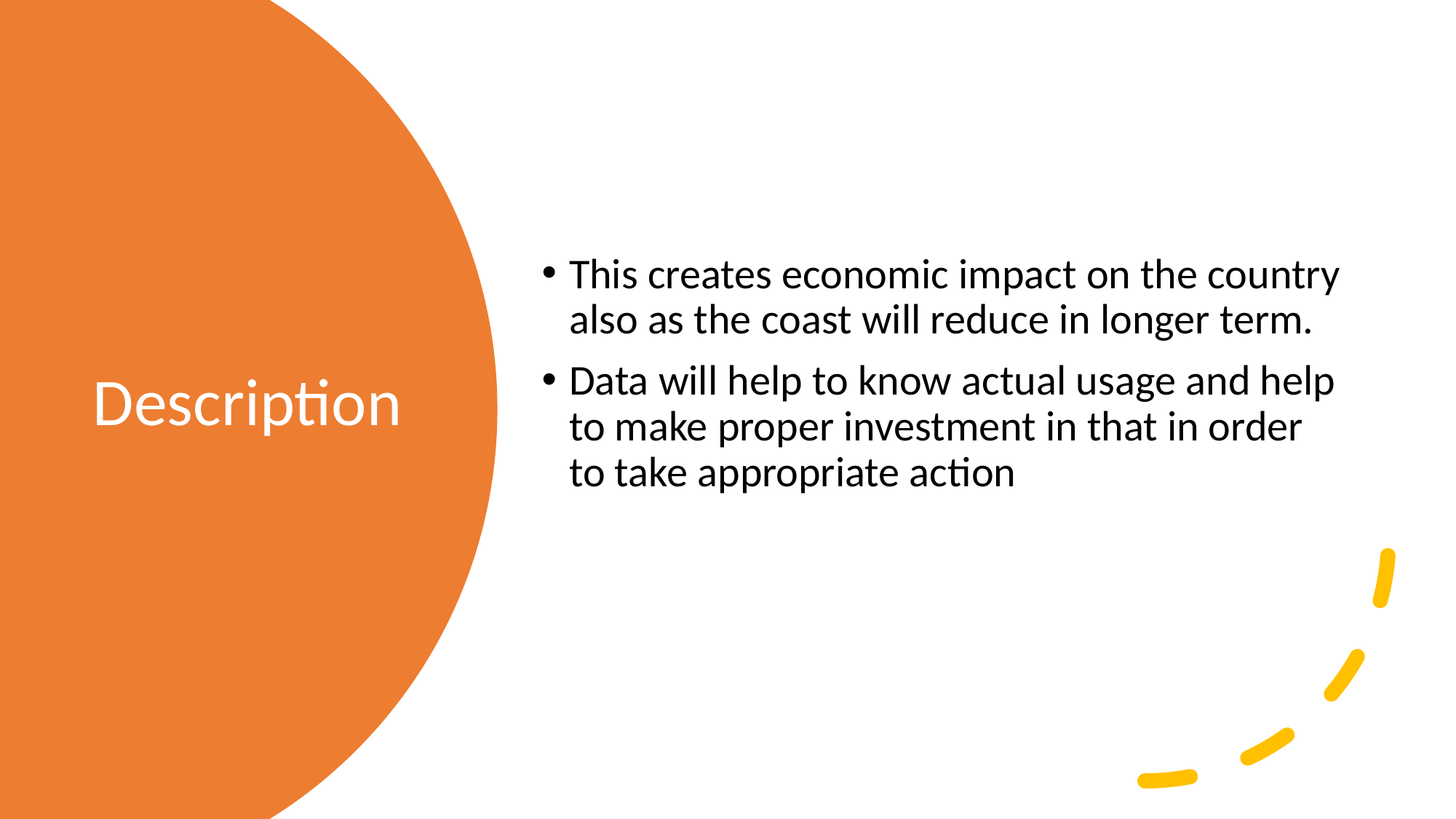

This creates economic impact on the country also as the coast will reduce in longer term.
Data will help to know actual usage and help to make proper investment in that in order to take appropriate action

# Description